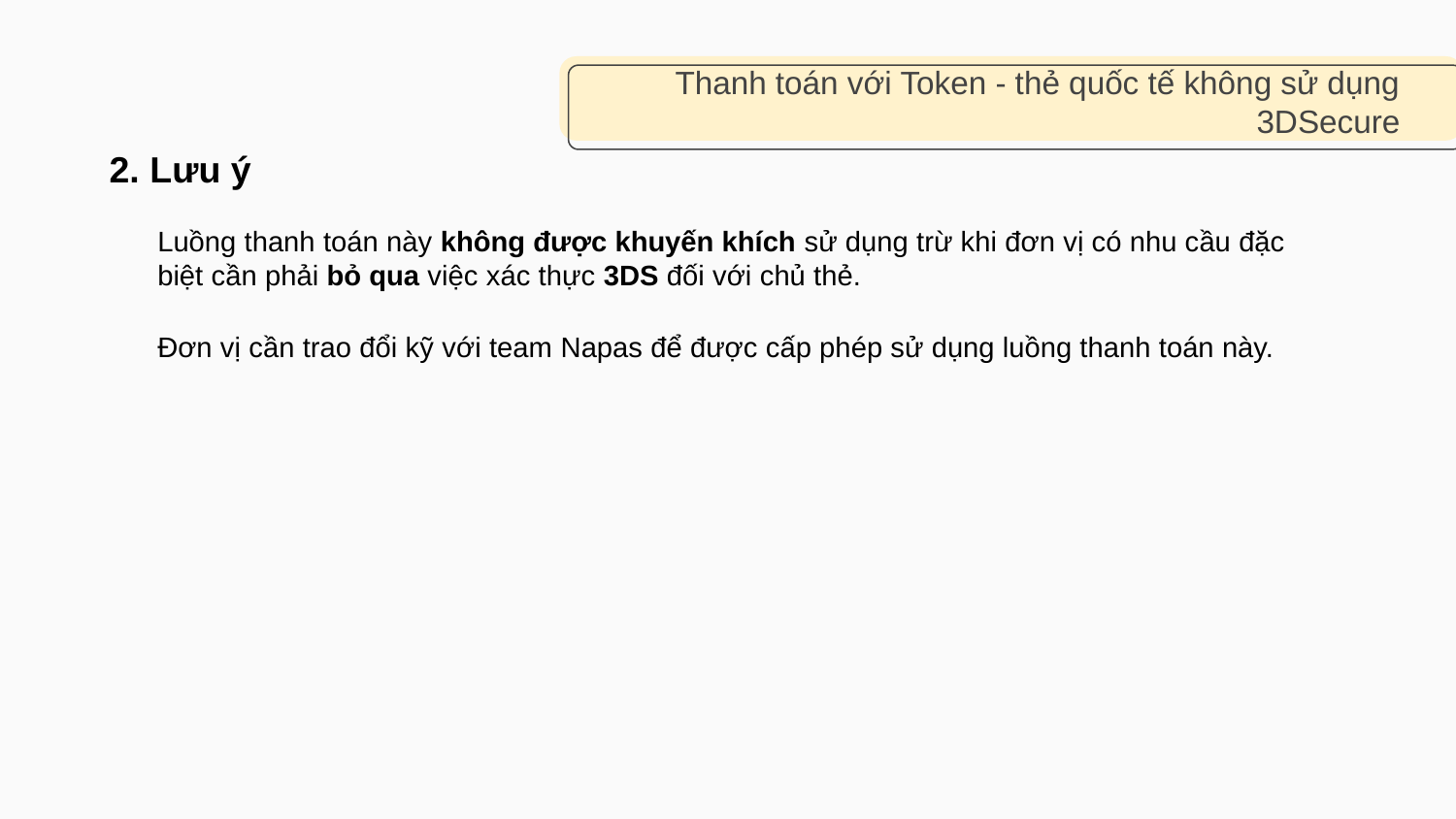

# Thanh toán với Token - thẻ quốc tế không sử dụng 3DSecure
2. Lưu ý
Luồng thanh toán này không được khuyến khích sử dụng trừ khi đơn vị có nhu cầu đặc
biệt cần phải bỏ qua việc xác thực 3DS đối với chủ thẻ.

Đơn vị cần trao đổi kỹ với team Napas để được cấp phép sử dụng luồng thanh toán này.